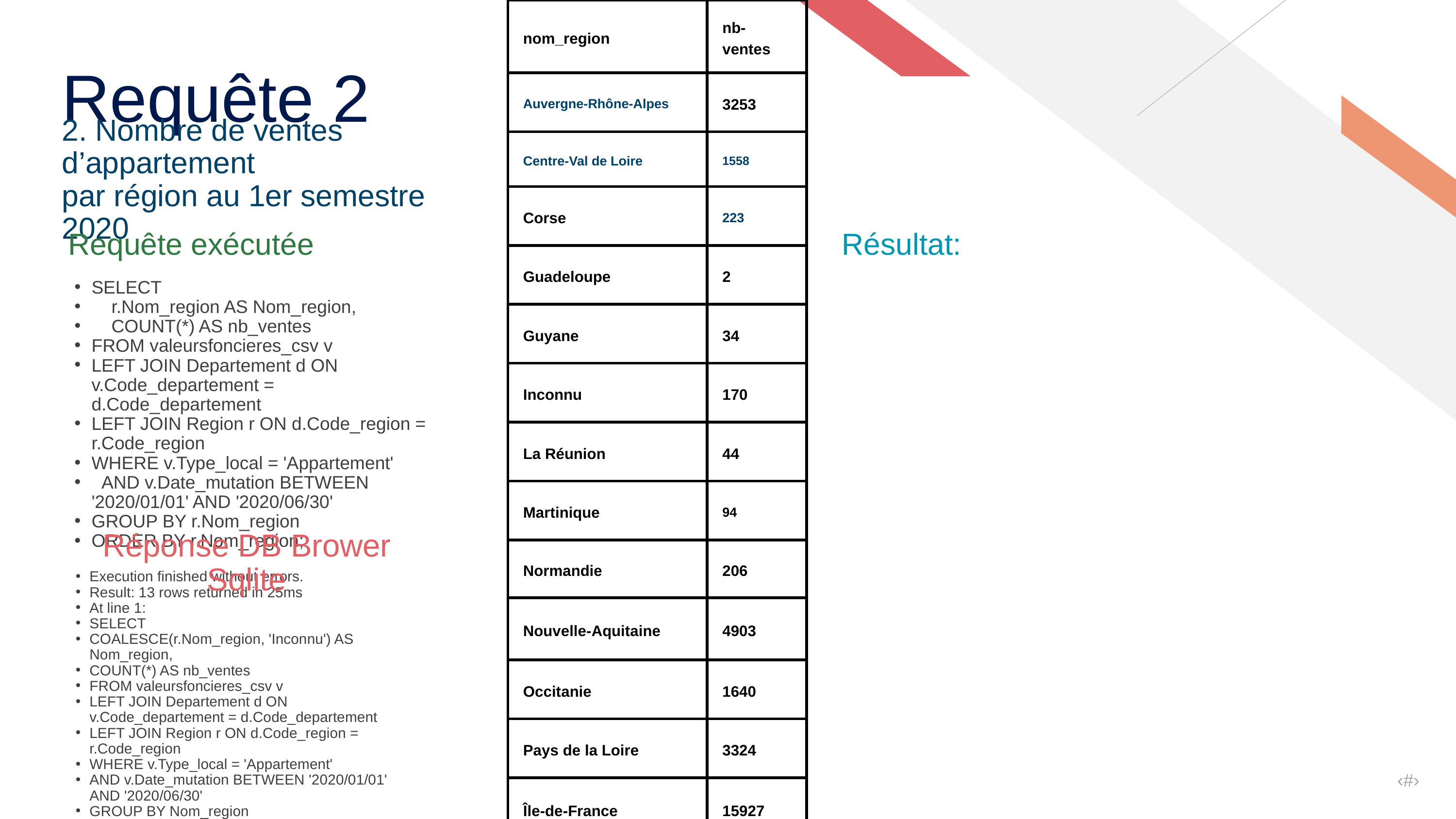

Requête 2

| nom\_region | nb-ventes |
| --- | --- |
| Auvergne-Rhône-Alpes | 3253 |
| Centre-Val de Loire | 1558 |
| Corse | 223 |
| Guadeloupe | 2 |
| Guyane | 34 |
| Inconnu | 170 |
| La Réunion | 44 |
| Martinique | 94 |
| Normandie | 206 |
| Nouvelle-Aquitaine | 4903 |
| Occitanie | 1640 |
| Pays de la Loire | 3324 |
| Île-de-France | 15927 |

2. Nombre de ventes d’appartement
par région au 1er semestre 2020

Requête exécutée
Résultat:
SELECT
    r.Nom_region AS Nom_region,
    COUNT(*) AS nb_ventes
FROM valeursfoncieres_csv v
LEFT JOIN Departement d ON v.Code_departement = d.Code_departement
LEFT JOIN Region r ON d.Code_region = r.Code_region
WHERE v.Type_local = 'Appartement'
  AND v.Date_mutation BETWEEN '2020/01/01' AND '2020/06/30'
GROUP BY r.Nom_region
ORDER BY r.Nom_region;
Réponse DB Brower Sqlite
Execution finished without errors.
Result: 13 rows returned in 25ms
At line 1:
SELECT
COALESCE(r.Nom_region, 'Inconnu') AS Nom_region,
COUNT(*) AS nb_ventes
FROM valeursfoncieres_csv v
LEFT JOIN Departement d ON v.Code_departement = d.Code_departement
LEFT JOIN Region r ON d.Code_region = r.Code_region
WHERE v.Type_local = 'Appartement'
AND v.Date_mutation BETWEEN '2020/01/01' AND '2020/06/30'
GROUP BY Nom_region
ORDER BY Nom_region

‹#›